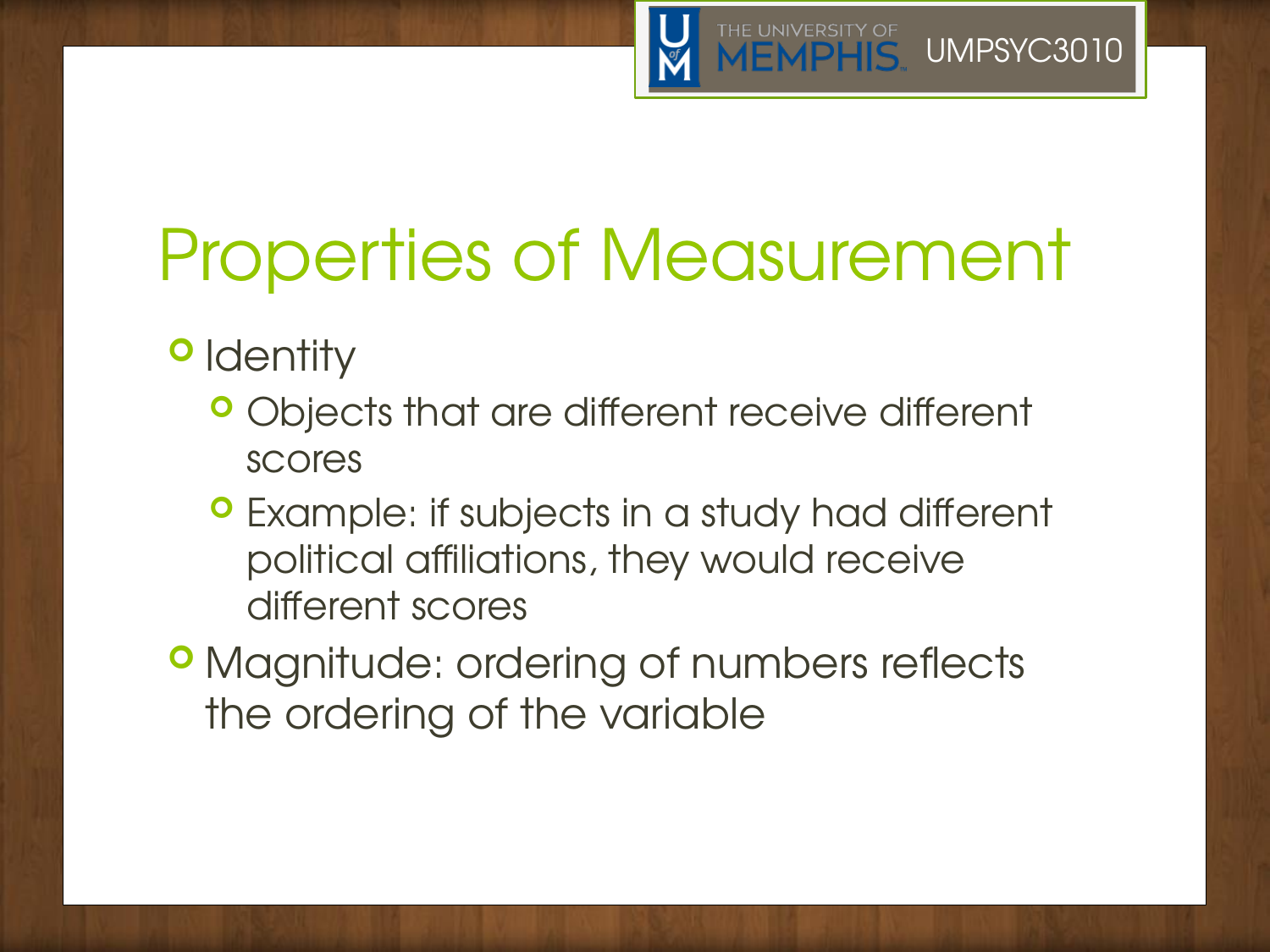

# Properties of Measurement
Identity
Objects that are different receive different scores
Example: if subjects in a study had different political affiliations, they would receive different scores
Magnitude: ordering of numbers reflects the ordering of the variable